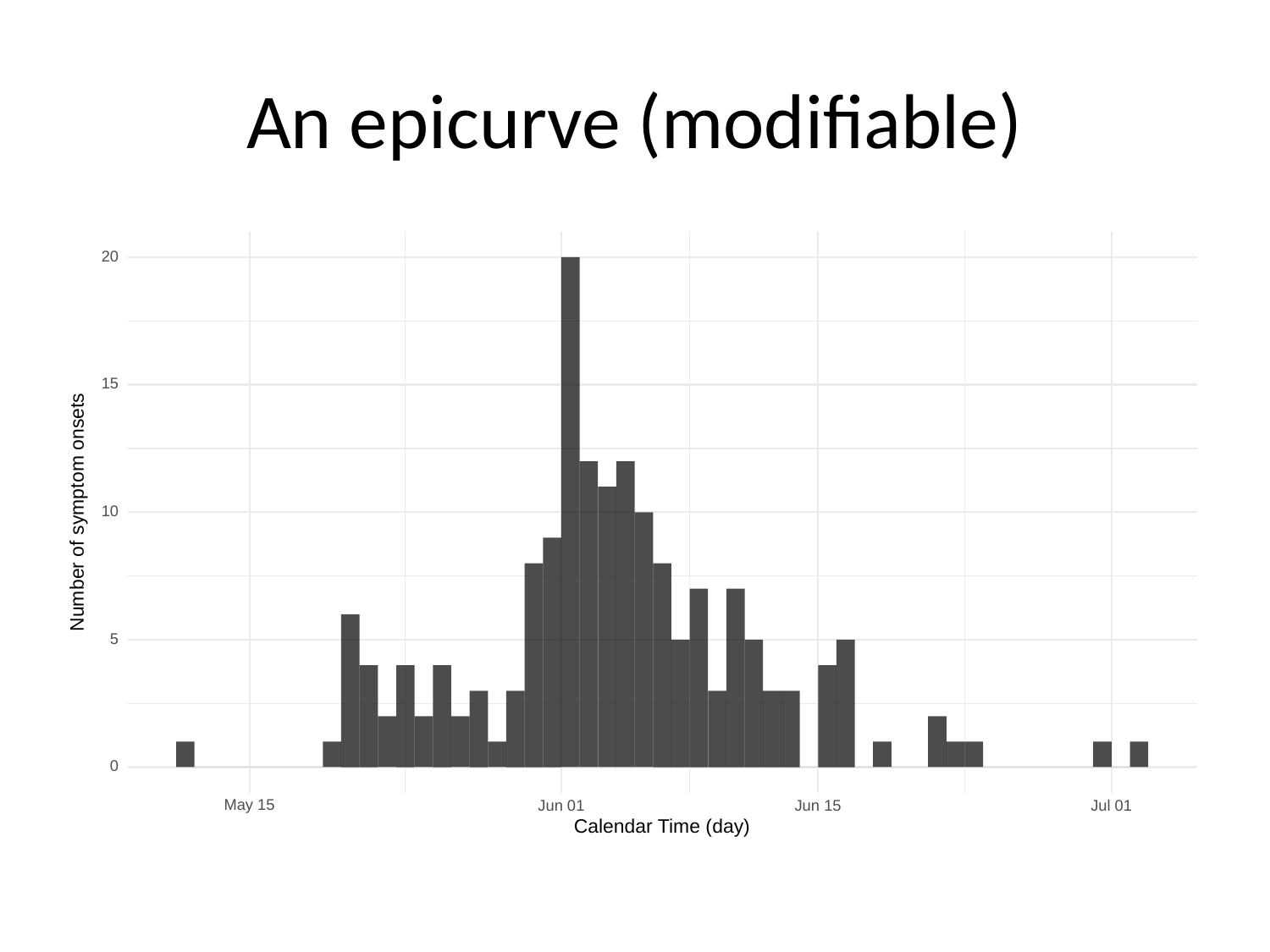

# An epicurve (modifiable)

20

15

Number of symptom onsets
10

5

0

May 15
Jun 01
Jun 15
Jul 01
Calendar Time (day)